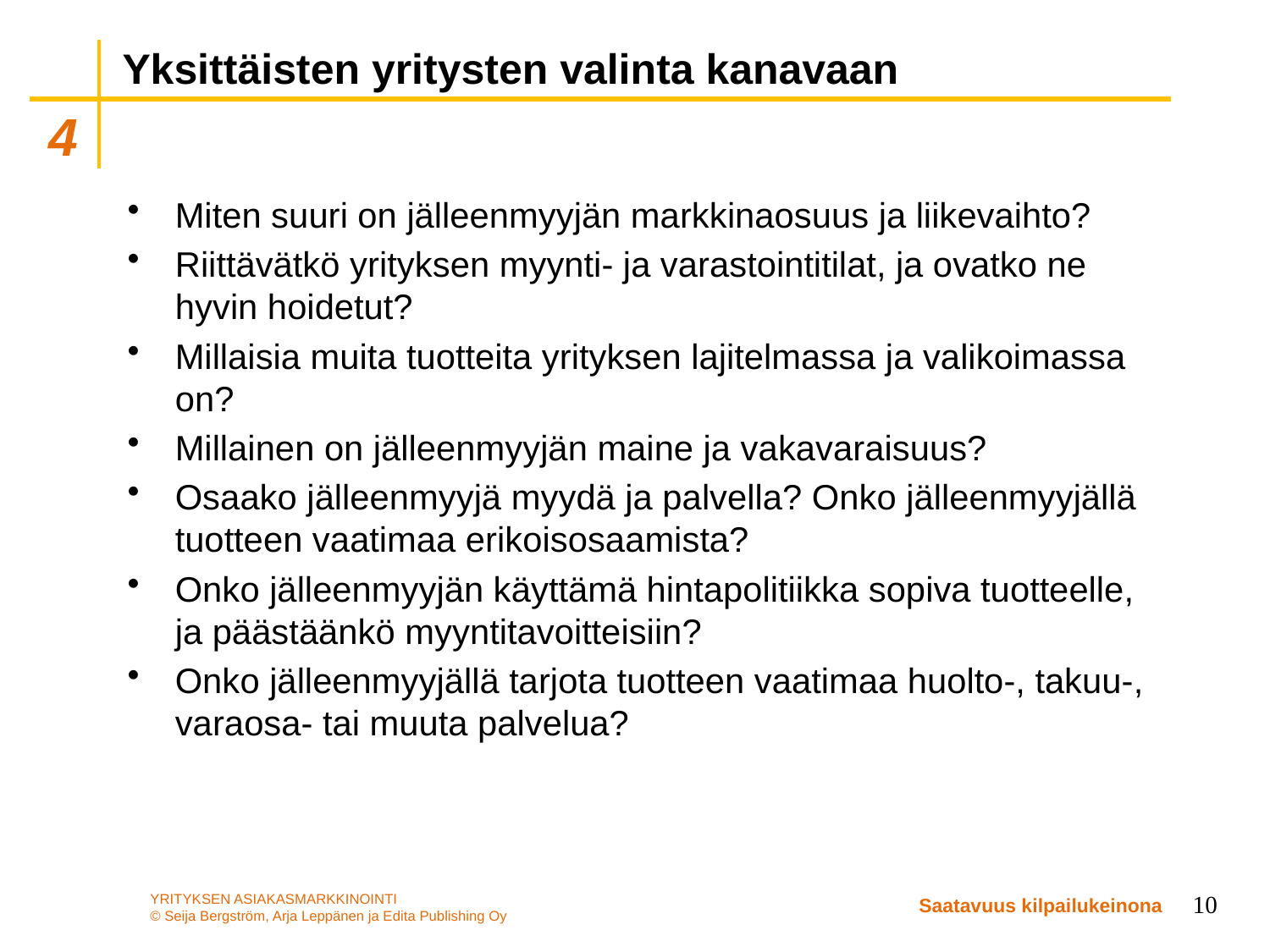

# Yksittäisten yritysten valinta kanavaan
Miten suuri on jälleenmyyjän markkinaosuus ja liikevaihto?
Riittävätkö yrityksen myynti- ja varastointitilat, ja ovatko ne hyvin hoidetut?
Millaisia muita tuotteita yrityksen lajitelmassa ja valikoimassa on?
Millainen on jälleenmyyjän maine ja vakavaraisuus?
Osaako jälleenmyyjä myydä ja palvella? Onko jälleenmyyjällä tuotteen vaatimaa erikoisosaamista?
Onko jälleenmyyjän käyttämä hintapolitiikka sopiva tuotteelle, ja päästäänkö myyntitavoitteisiin?
Onko jälleenmyyjällä tarjota tuotteen vaatimaa huolto-, takuu-, varaosa- tai muuta palvelua?

10